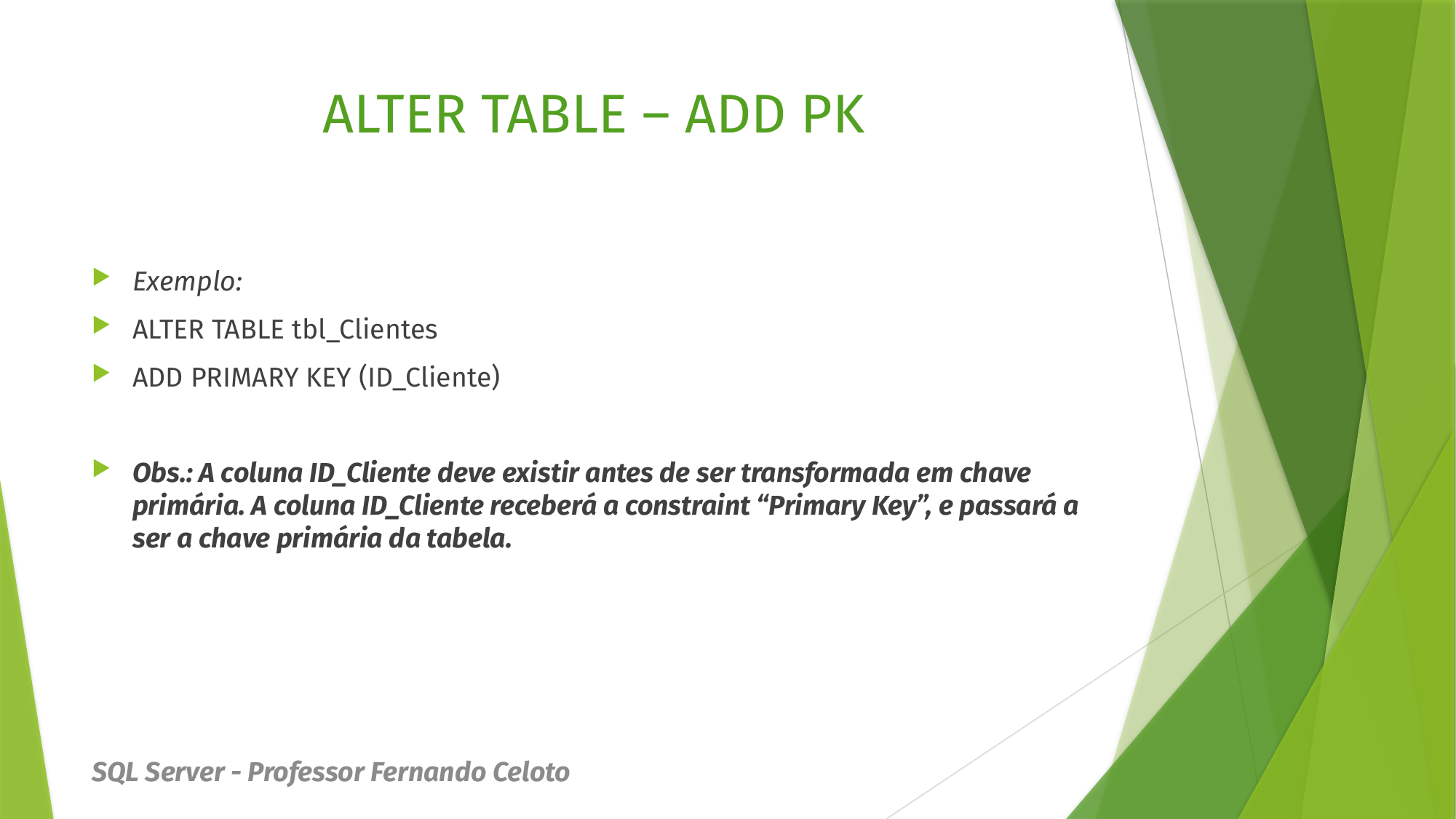

# ALTER TABLE – ADD PK
Exemplo:
ALTER TABLE tbl_Clientes
ADD PRIMARY KEY (ID_Cliente)

Obs.: A coluna ID_Cliente deve existir antes de ser transformada em chave primária. A coluna ID_Cliente receberá a constraint “Primary Key”, e passará a ser a chave primária da tabela.
SQL Server - Professor Fernando Celoto